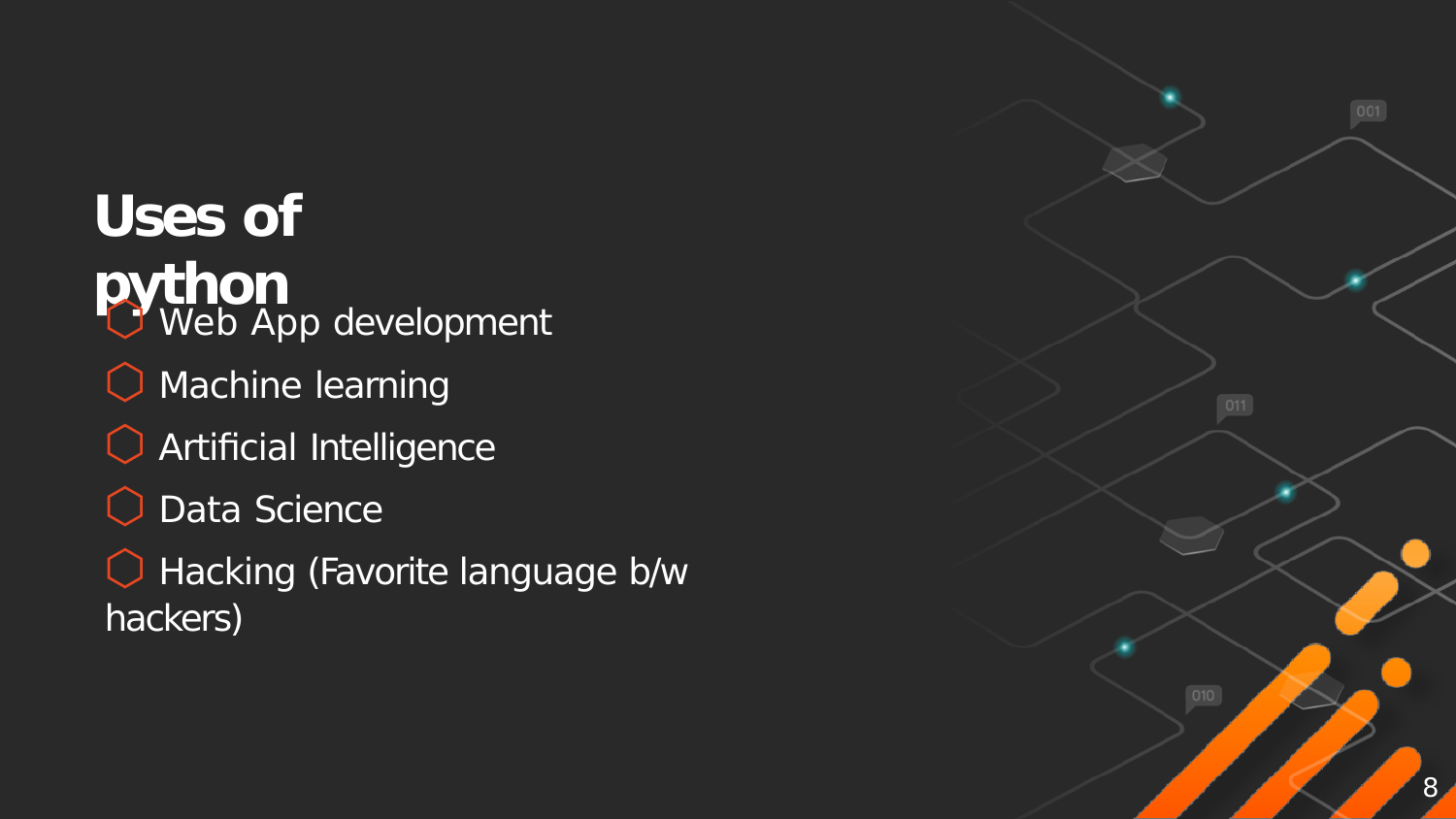

# Uses of python
⬡ Web App development
⬡ Machine learning
⬡ Artificial Intelligence
⬡ Data Science
⬡ Hacking (Favorite language b/w  hackers)
8